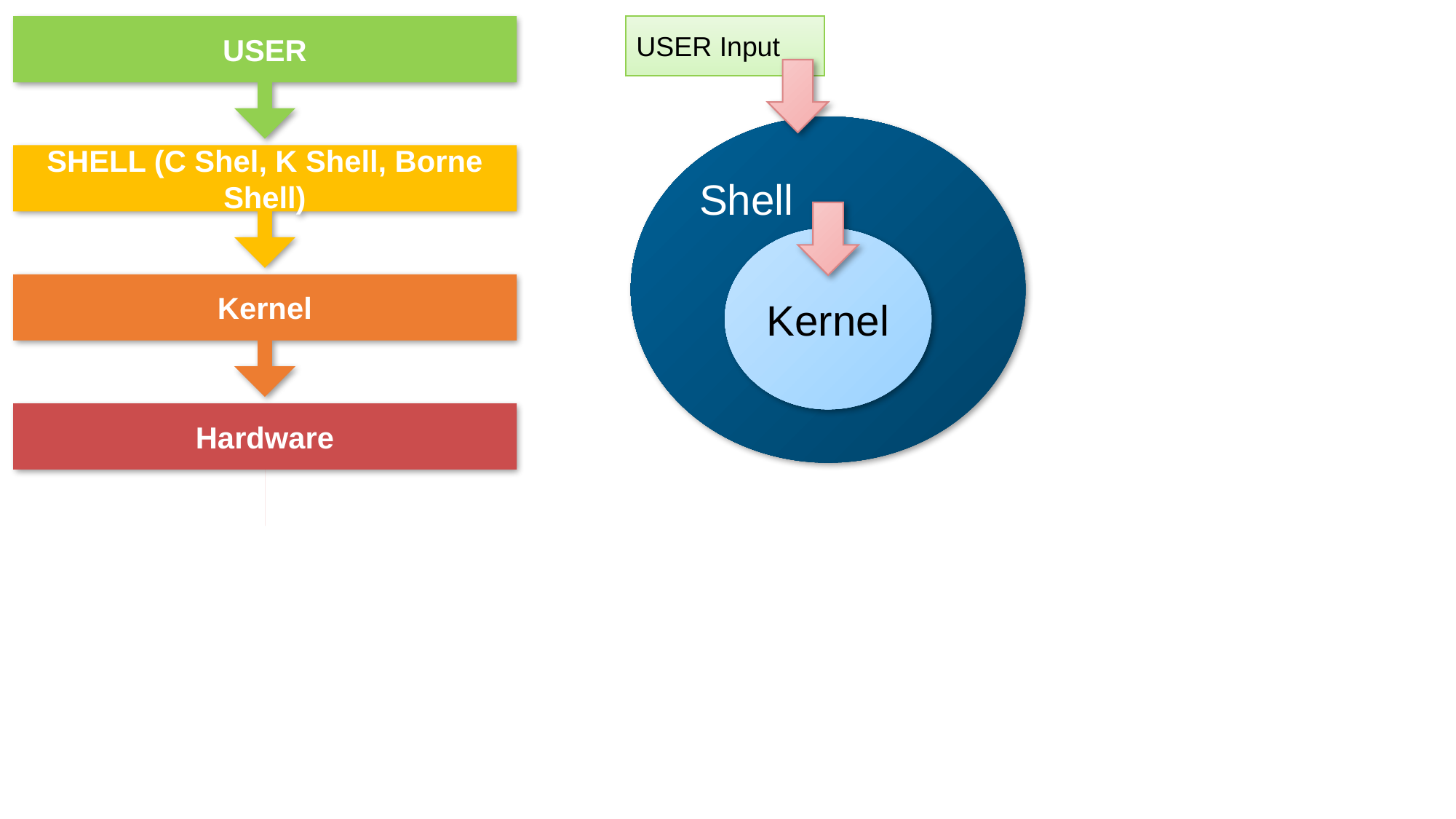

USER
USER Input

Shell
SHELL (C Shel, K Shell, Borne Shell)

Kernel
Kernel
Hardware